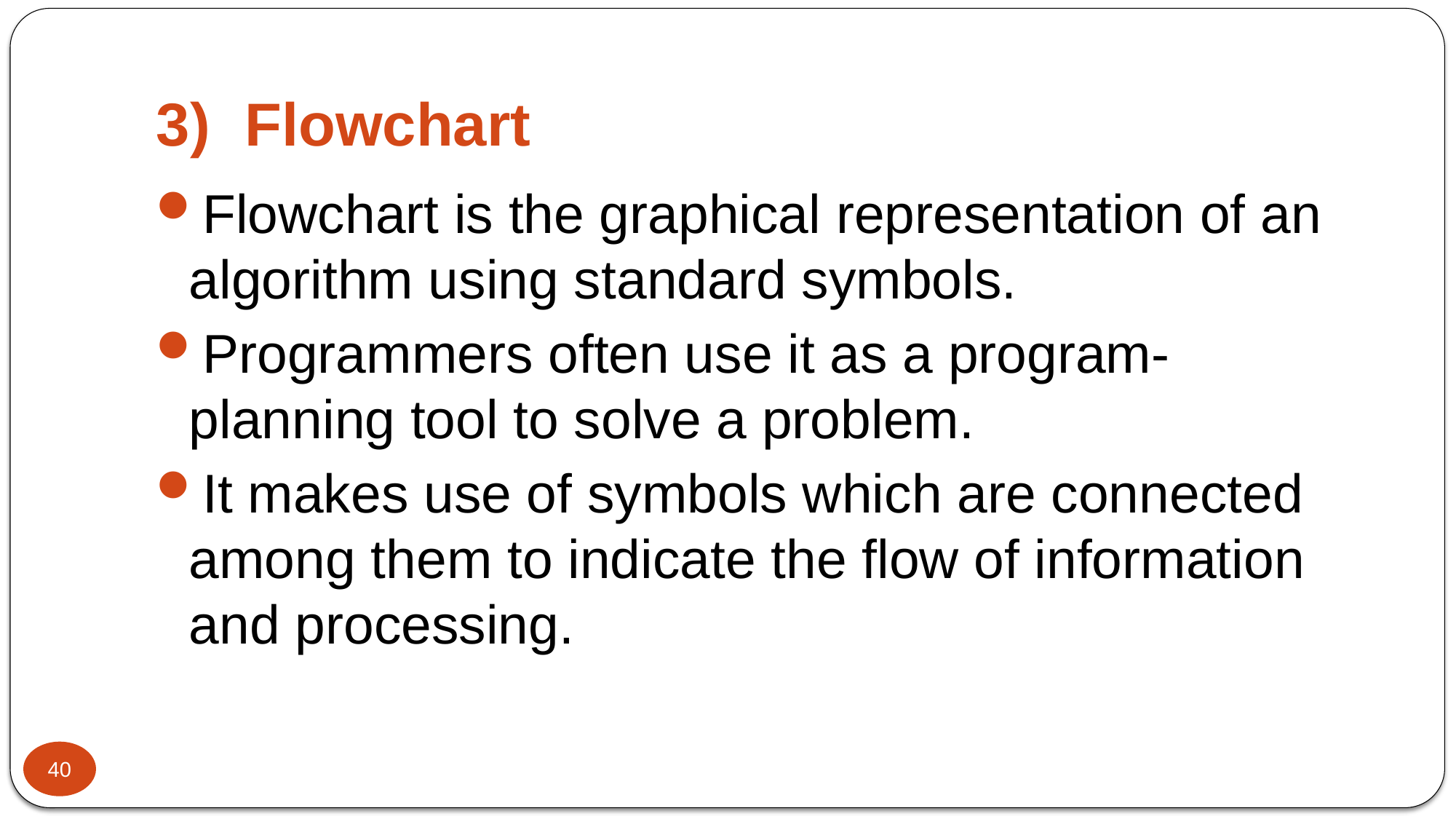

# Flowchart
Flowchart is the graphical representation of an algorithm using standard symbols.
Programmers often use it as a program-planning tool to solve a problem.
It makes use of symbols which are connected among them to indicate the flow of information and processing.
40